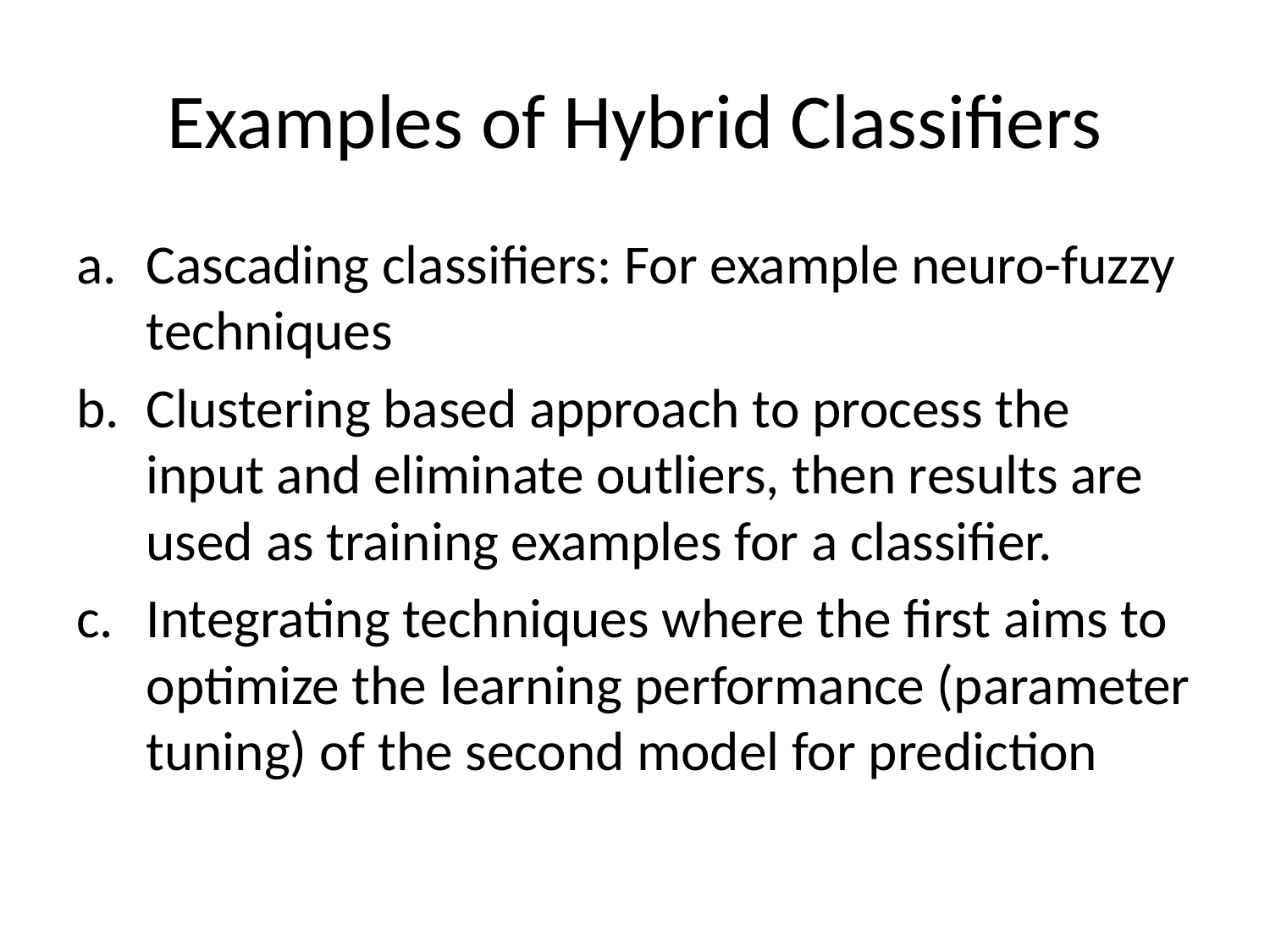

# Examples of Hybrid Classifiers
Cascading classifiers: For example neuro-fuzzy techniques
Clustering based approach to process the input and eliminate outliers, then results are used as training examples for a classifier.
Integrating techniques where the first aims to optimize the learning performance (parameter tuning) of the second model for prediction